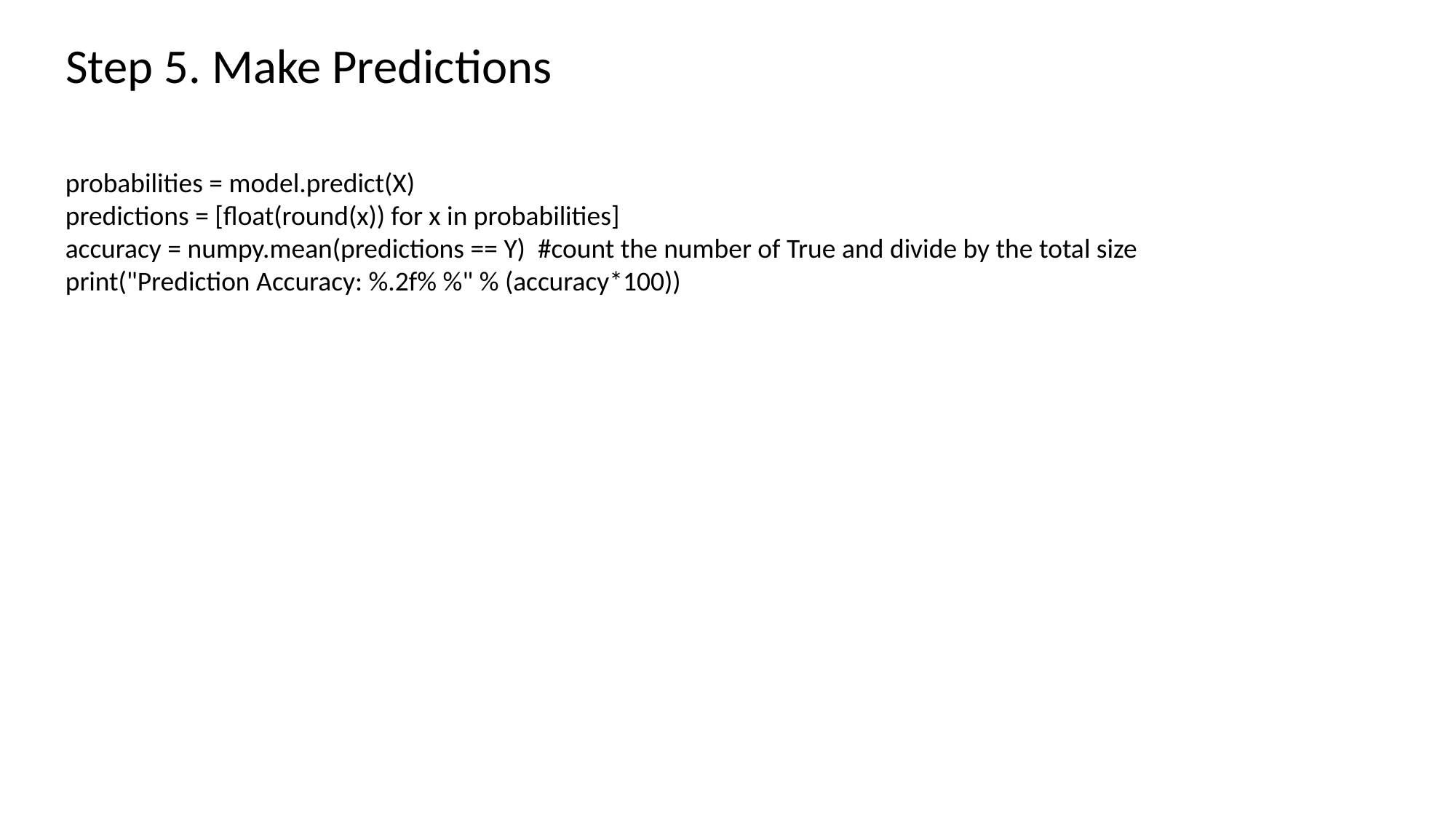

Step 5. Make Predictions

probabilities = model.predict(X)
predictions = [float(round(x)) for x in probabilities]
accuracy = numpy.mean(predictions == Y)  #count the number of True and divide by the total size
print("Prediction Accuracy: %.2f% %" % (accuracy*100))